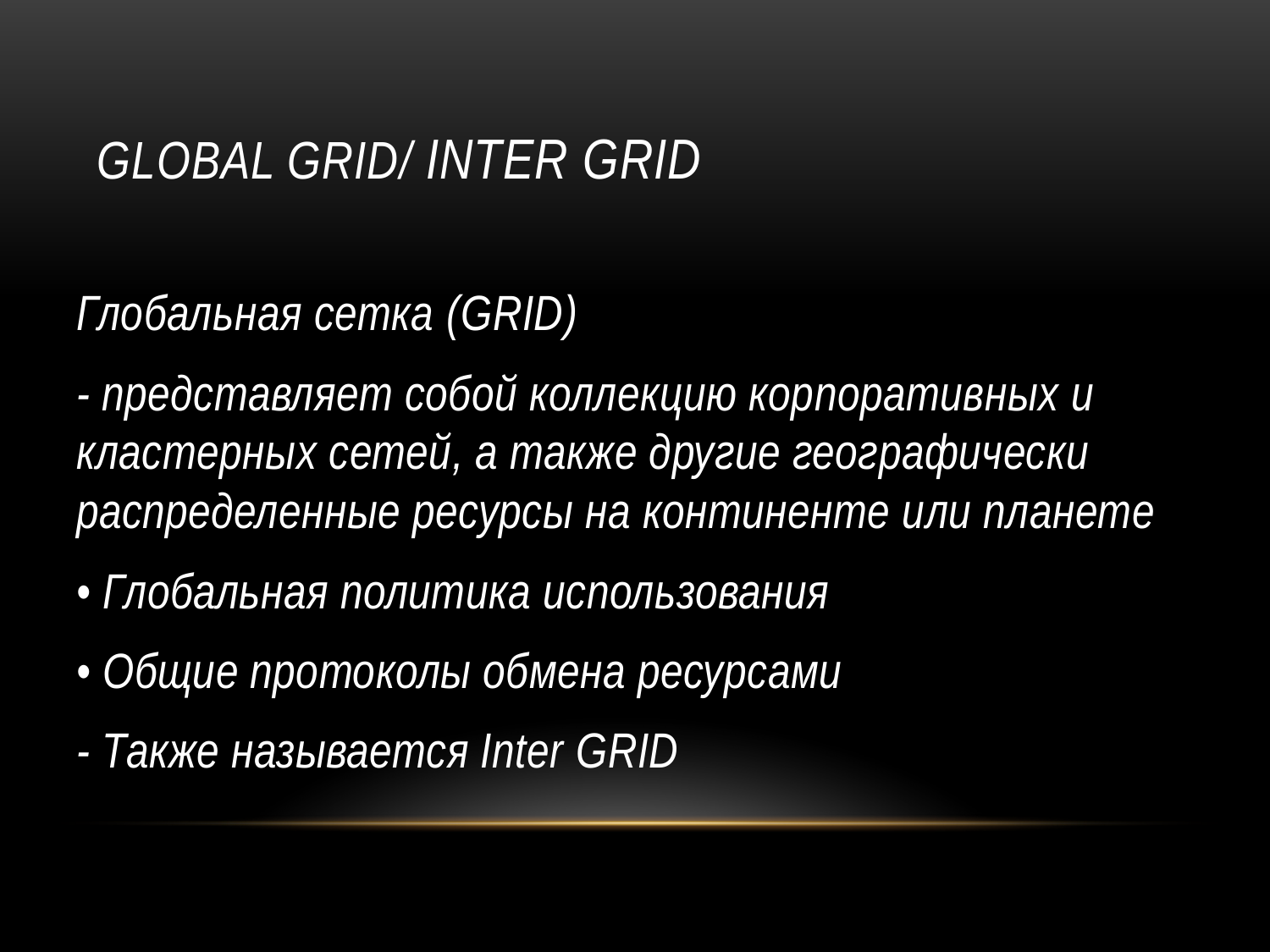

# Global Grid/ Inter GRID
Глобальная сетка (GRID)
- представляет собой коллекцию корпоративных и кластерных сетей, а также другие географически распределенные ресурсы на континенте или планете
• Глобальная политика использования
• Общие протоколы обмена ресурсами
- Также называется Inter GRID